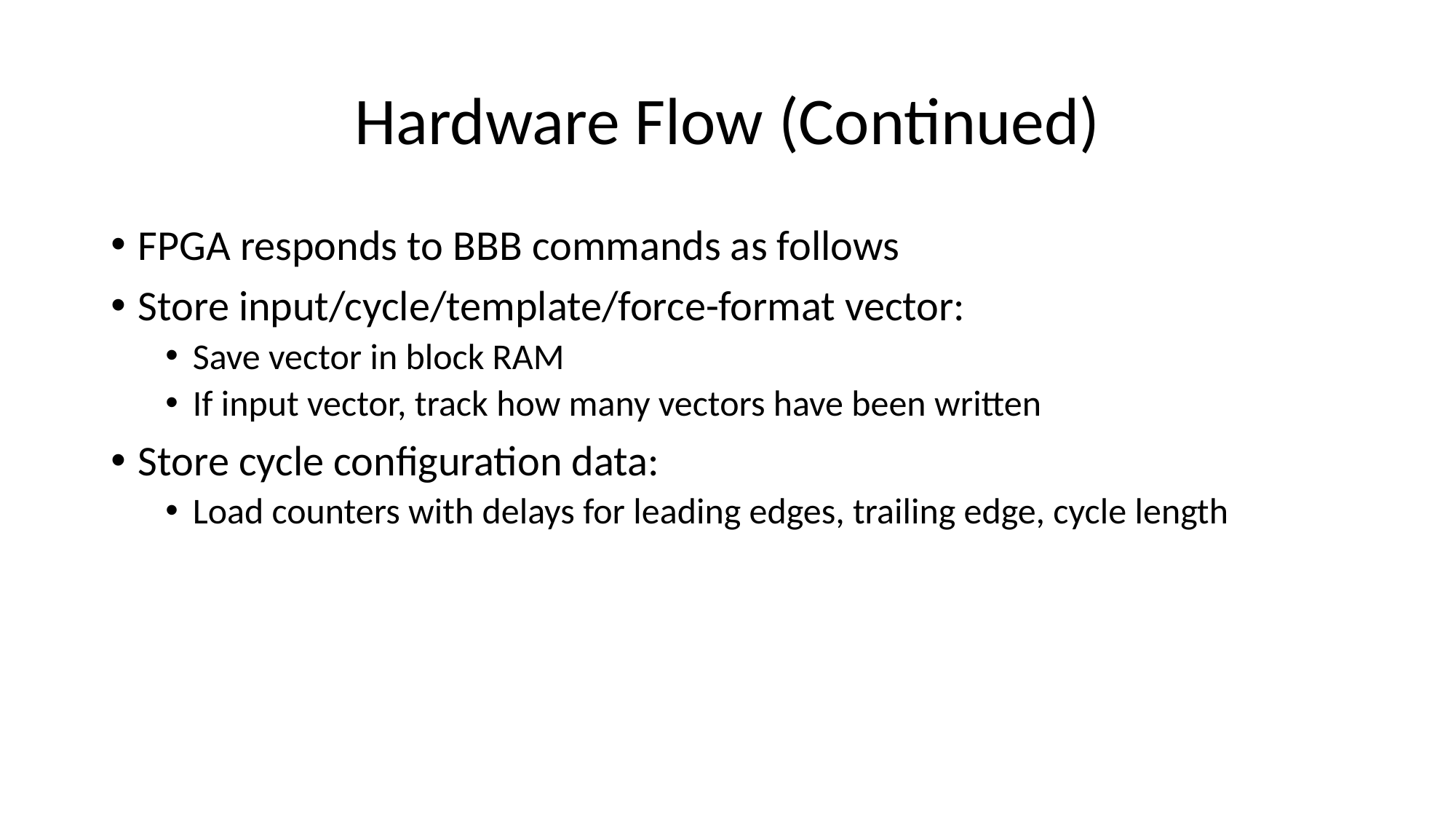

# Hardware Flow (Continued)
FPGA responds to BBB commands as follows
Store input/cycle/template/force-format vector:
Save vector in block RAM
If input vector, track how many vectors have been written
Store cycle configuration data:
Load counters with delays for leading edges, trailing edge, cycle length